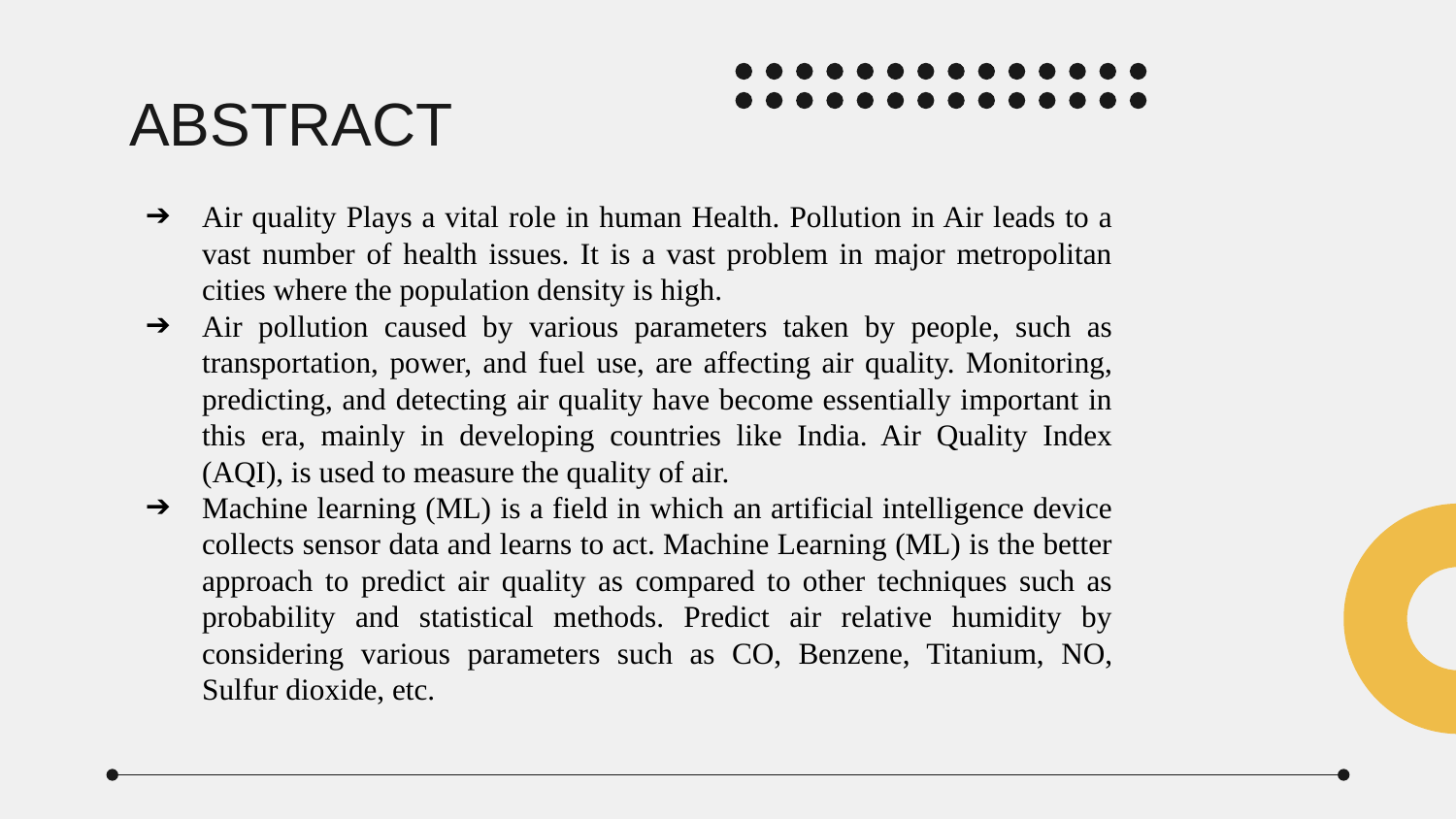

# ABSTRACT
Air quality Plays a vital role in human Health. Pollution in Air leads to a vast number of health issues. It is a vast problem in major metropolitan cities where the population density is high.
Air pollution caused by various parameters taken by people, such as transportation, power, and fuel use, are affecting air quality. Monitoring, predicting, and detecting air quality have become essentially important in this era, mainly in developing countries like India. Air Quality Index (AQI), is used to measure the quality of air.
Machine learning (ML) is a field in which an artificial intelligence device collects sensor data and learns to act. Machine Learning (ML) is the better approach to predict air quality as compared to other techniques such as probability and statistical methods. Predict air relative humidity by considering various parameters such as CO, Benzene, Titanium, NO, Sulfur dioxide, etc.